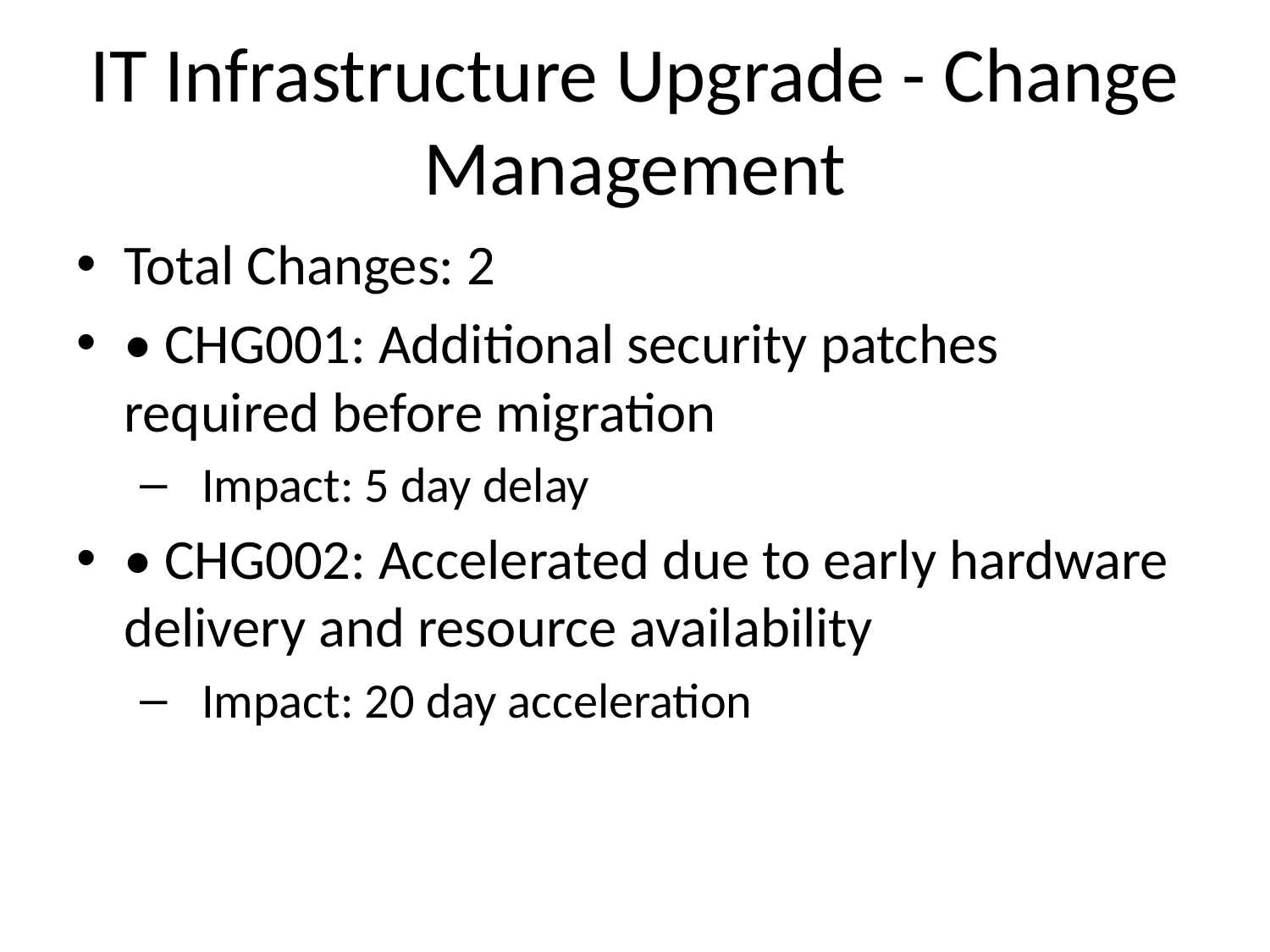

# IT Infrastructure Upgrade - Change Management
Total Changes: 2
• CHG001: Additional security patches required before migration
  Impact: 5 day delay
• CHG002: Accelerated due to early hardware delivery and resource availability
  Impact: 20 day acceleration